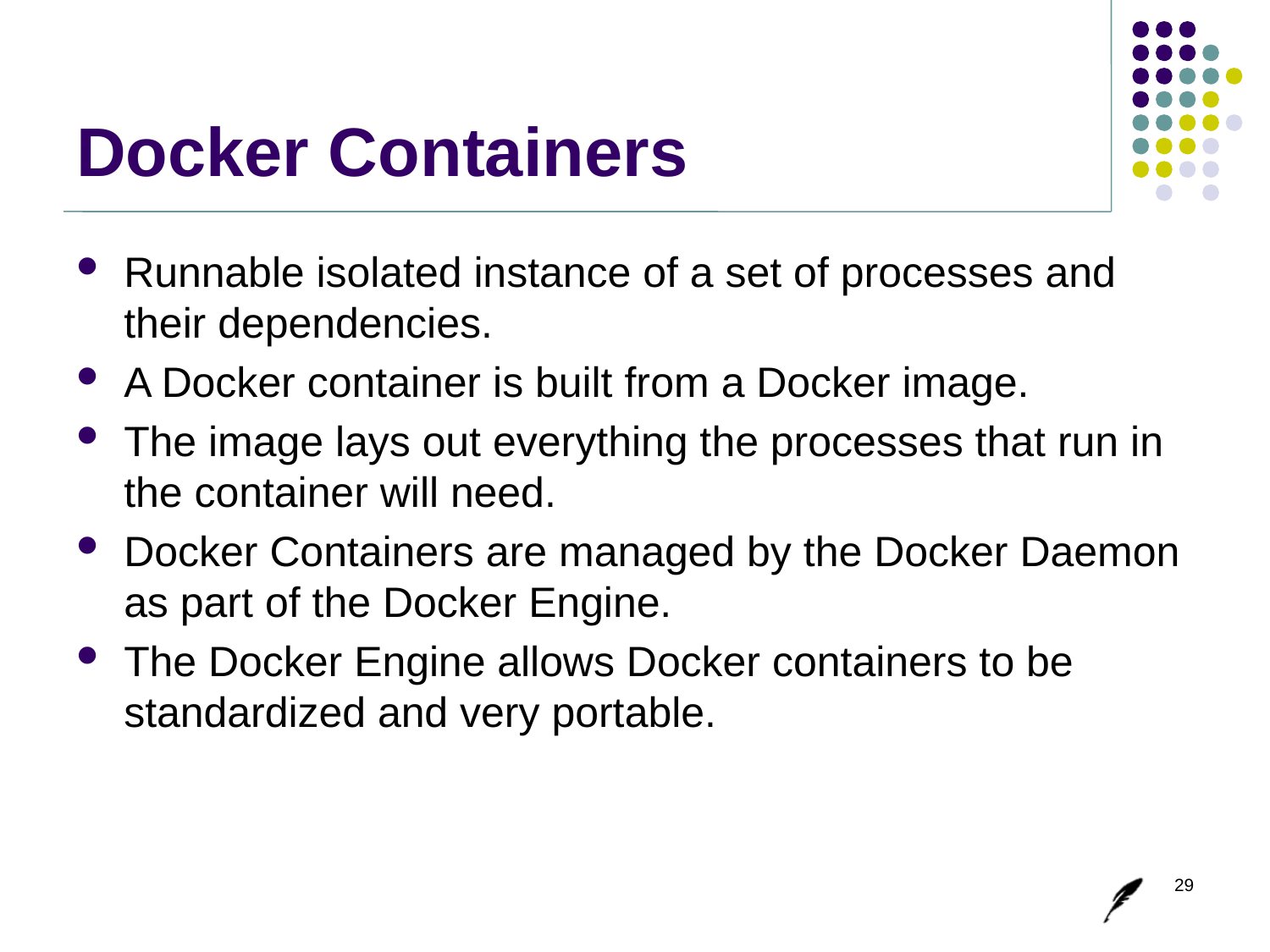

# Docker Containers
Runnable isolated instance of a set of processes and their dependencies.
A Docker container is built from a Docker image.
The image lays out everything the processes that run in the container will need.
Docker Containers are managed by the Docker Daemon as part of the Docker Engine.
The Docker Engine allows Docker containers to be standardized and very portable.

29